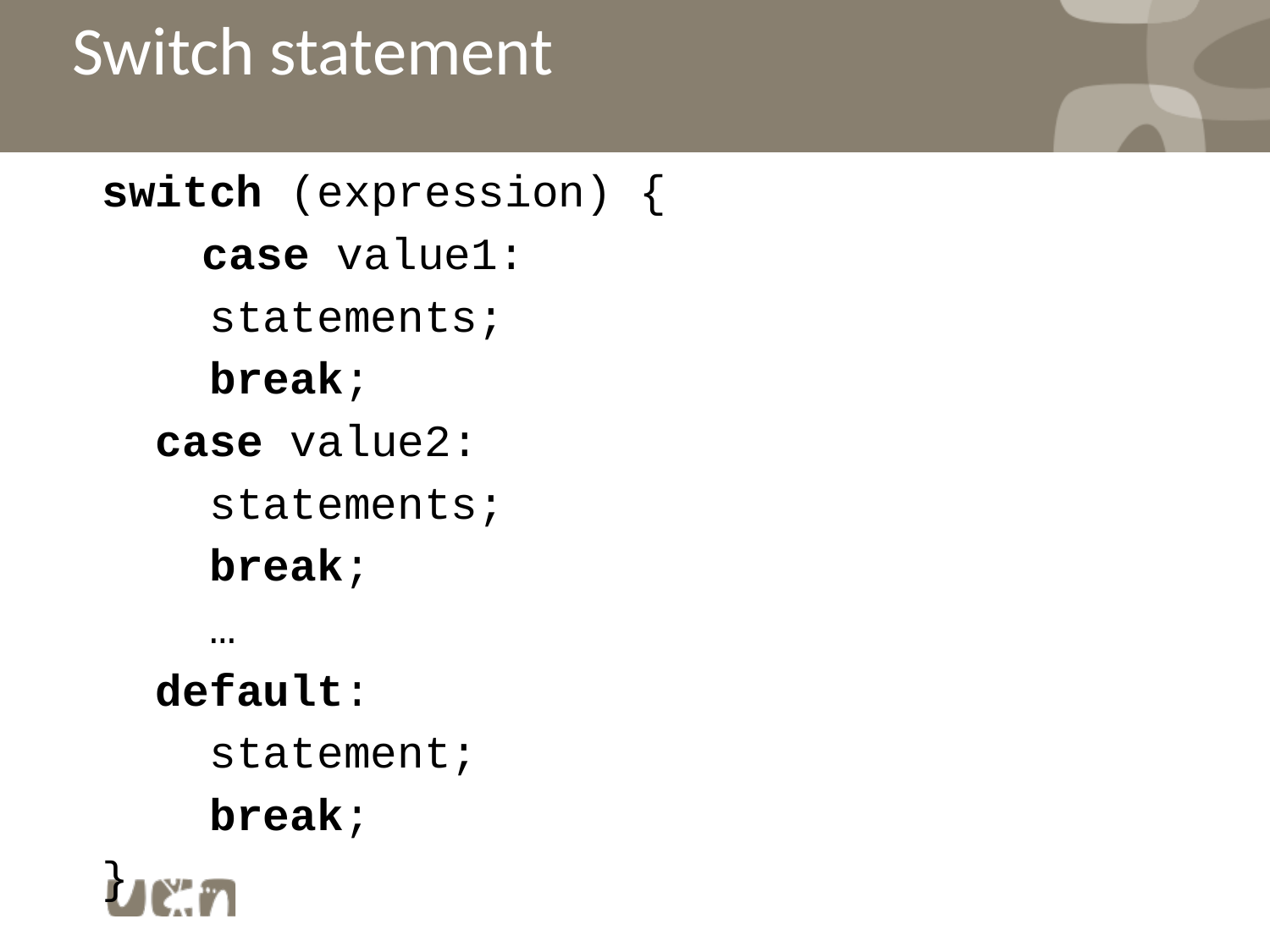

# Switch statement
switch (expression) {
	case value1:
    statements;
    break;
  case value2:
    statements;
    break;
    …
  default:
    statement;
    break;
}